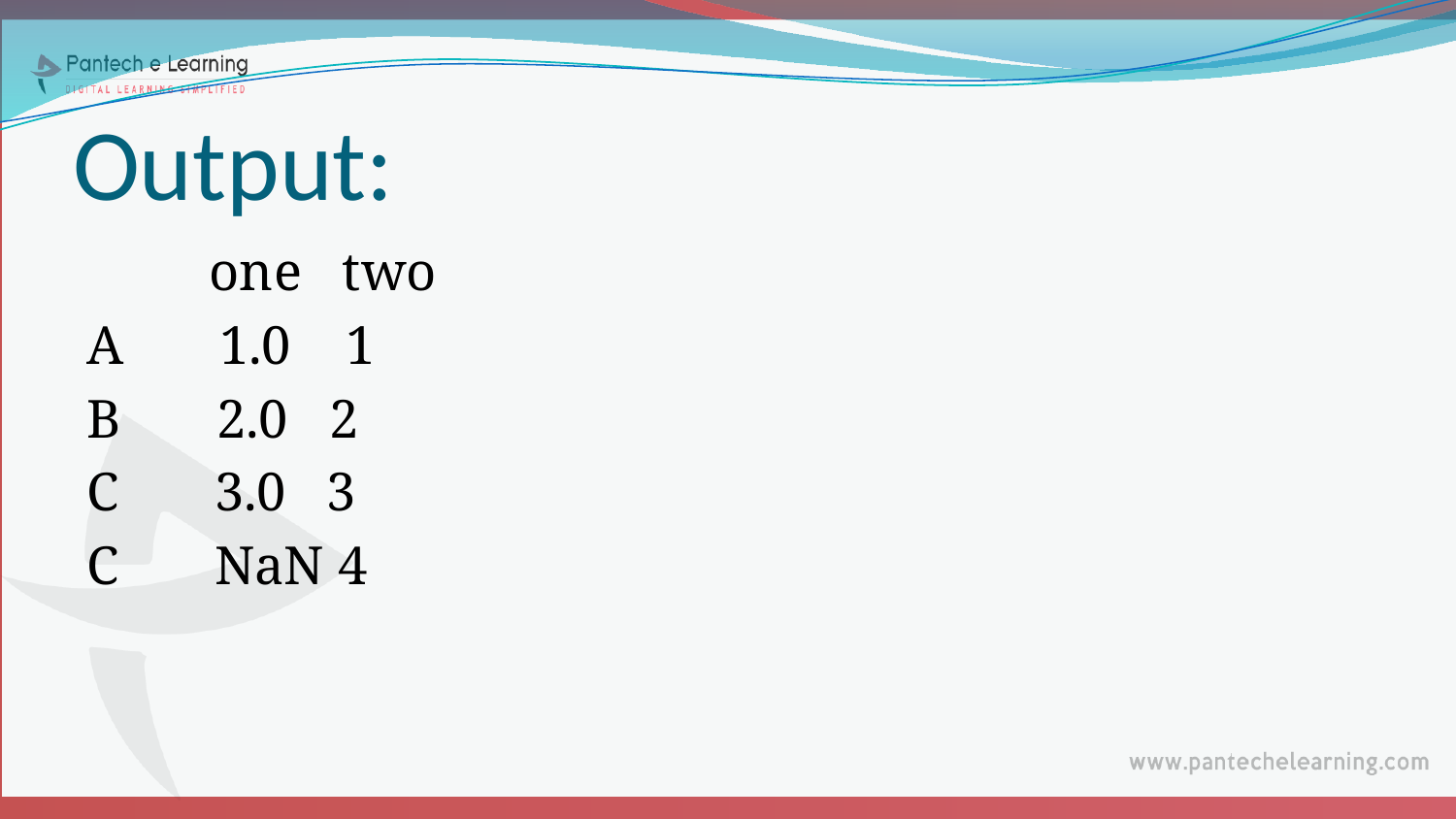

# Output:
         one   two
A       1.0    1
B       2.0   2
C       3.0   3
C       NaN 4